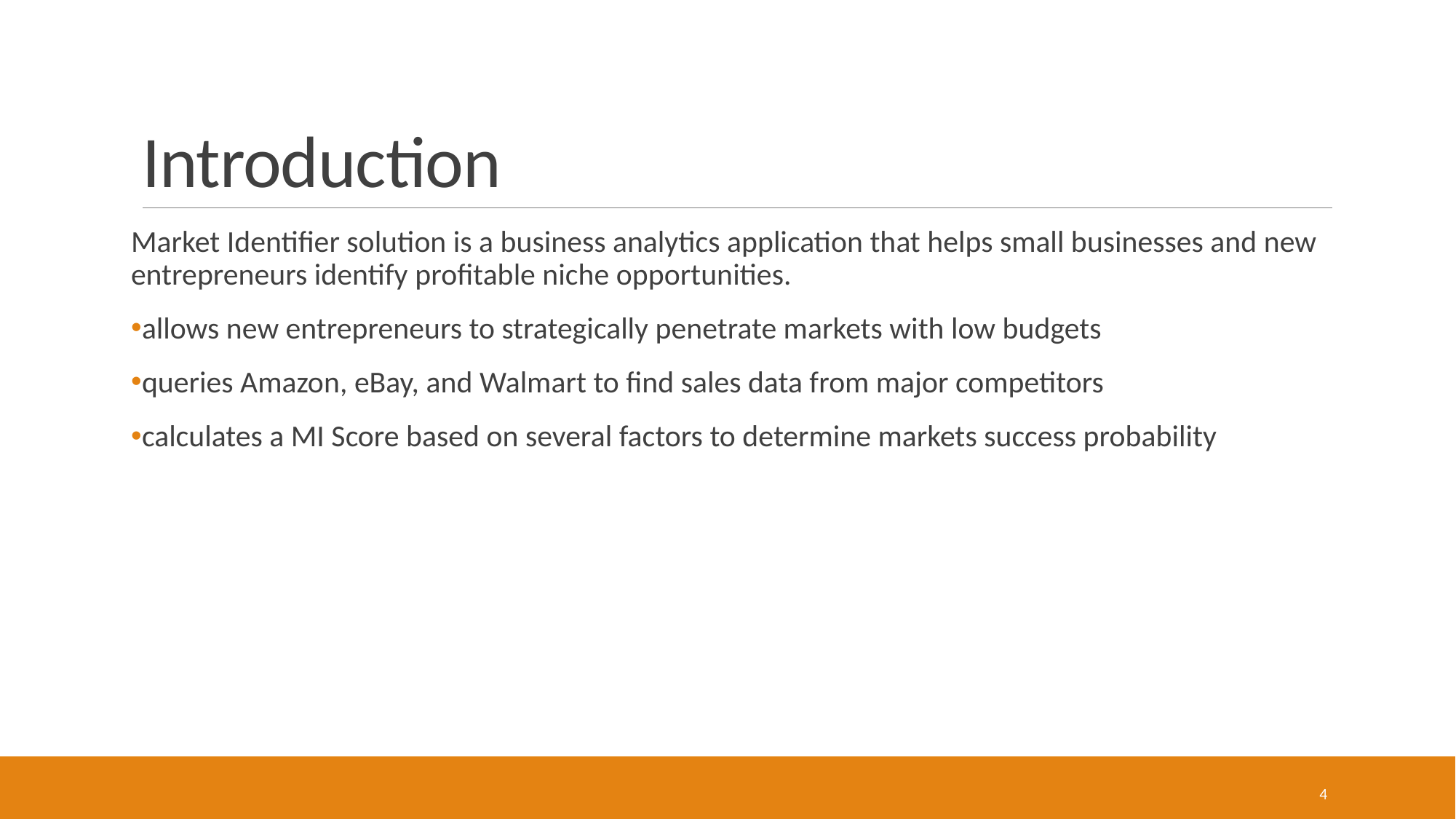

# Introduction
Market Identifier solution is a business analytics application that helps small businesses and new entrepreneurs identify profitable niche opportunities.
allows new entrepreneurs to strategically penetrate markets with low budgets
queries Amazon, eBay, and Walmart to find sales data from major competitors
calculates a MI Score based on several factors to determine markets success probability
4